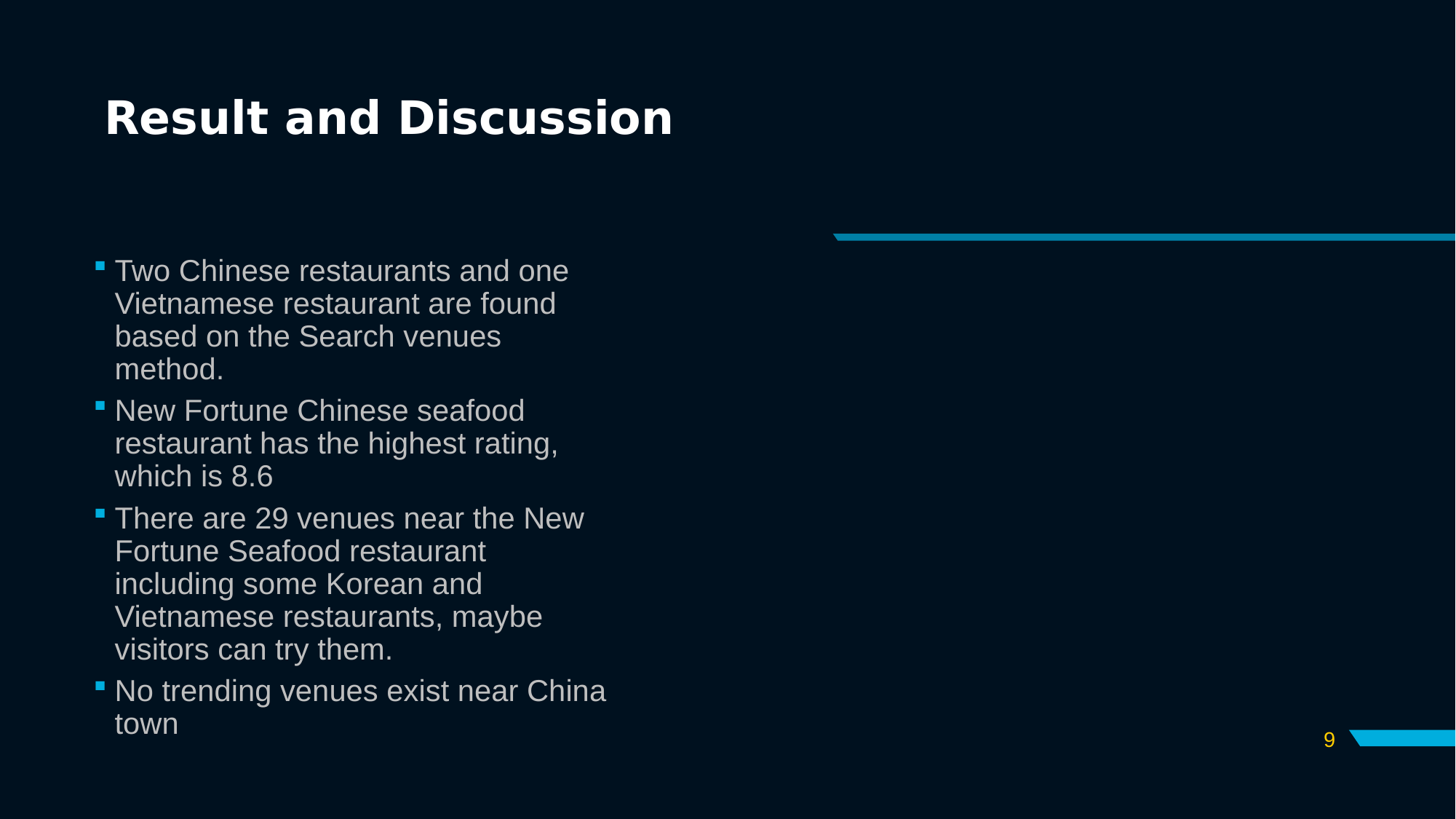

# Result and Discussion
Two Chinese restaurants and one Vietnamese restaurant are found based on the Search venues method.
New Fortune Chinese seafood restaurant has the highest rating, which is 8.6
There are 29 venues near the New Fortune Seafood restaurant including some Korean and Vietnamese restaurants, maybe visitors can try them.
No trending venues exist near China town
9